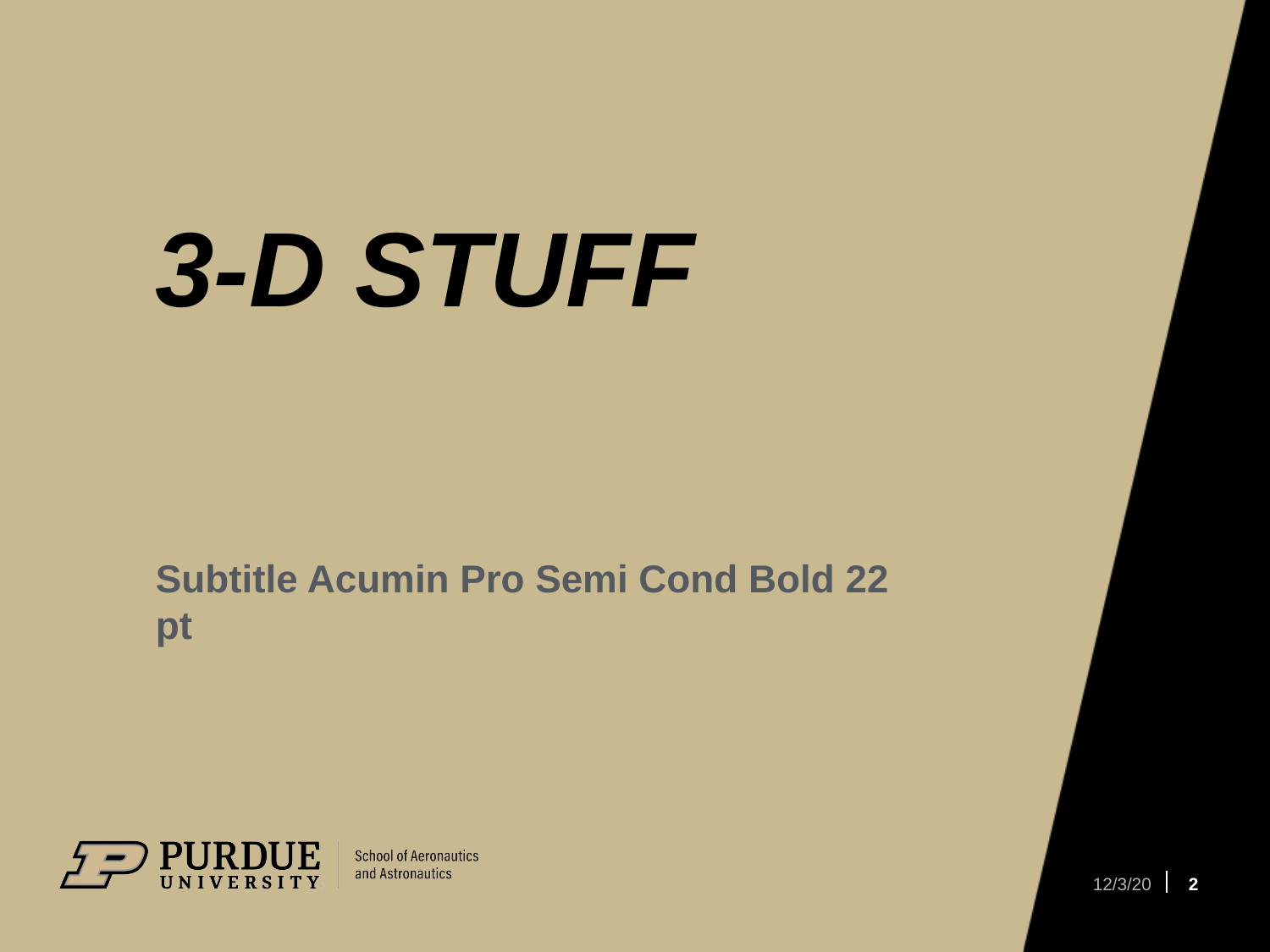

# 3-D Stuff
Subtitle Acumin Pro Semi Cond Bold 22 pt
2
12/3/20